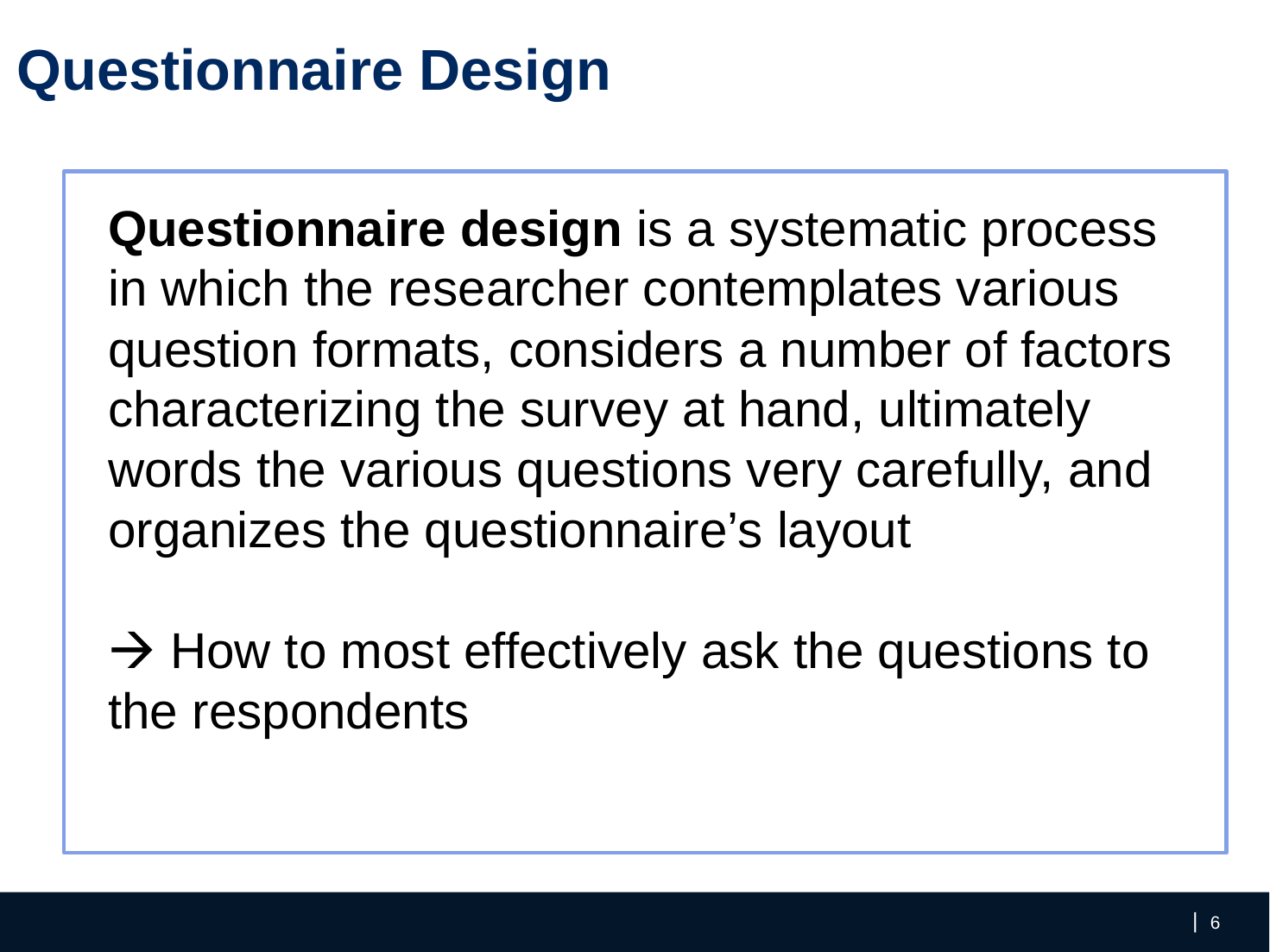

Questionnaire Design

Questionnaire design is a systematic process in which the researcher contemplates various question formats, considers a number of factors characterizing the survey at hand, ultimately words the various questions very carefully, and organizes the questionnaire’s layout

🡪 How to most effectively ask the questions to the respondents
6